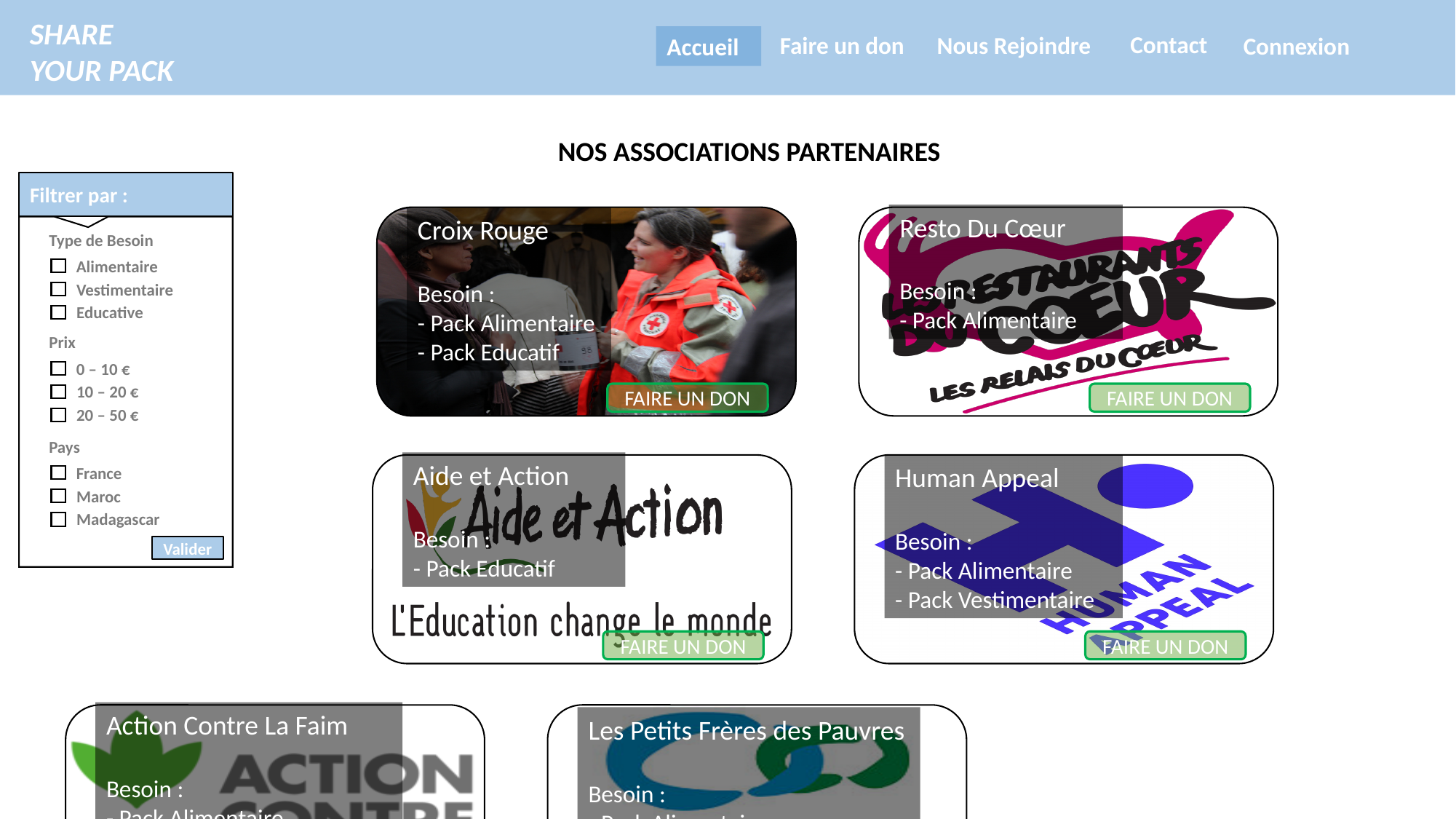

SHARE YOUR PACK
Contact
Nous Rejoindre
Faire un don
Connexion
Accueil
NOS ASSOCIATIONS PARTENAIRES
Filtrer par :
Resto Du Cœur

Besoin :
- Pack Alimentaire
Croix Rouge

Besoin :
- Pack Alimentaire
- Pack Educatif

Type de Besoin
Alimentaire

Vestimentaire

Educative

Prix
0 – 10 €

10 – 20 €
FAIRE UN DON
FAIRE UN DON

20 – 50 €

Pays
Aide et Action

Besoin :
- Pack Educatif
Human Appeal

Besoin :
- Pack Alimentaire
- Pack Vestimentaire

France

Maroc

Madagascar

Valider
Contact :
FAIRE UN DON
FAIRE UN DON
Action Contre La Faim

Besoin :
- Pack Alimentaire

Les Petits Frères des Pauvres

Besoin :
- Pack Alimentaire
- Pack Educatif
- Pack Vestimentaire
FAIRE UN DON
FAIRE UN DON